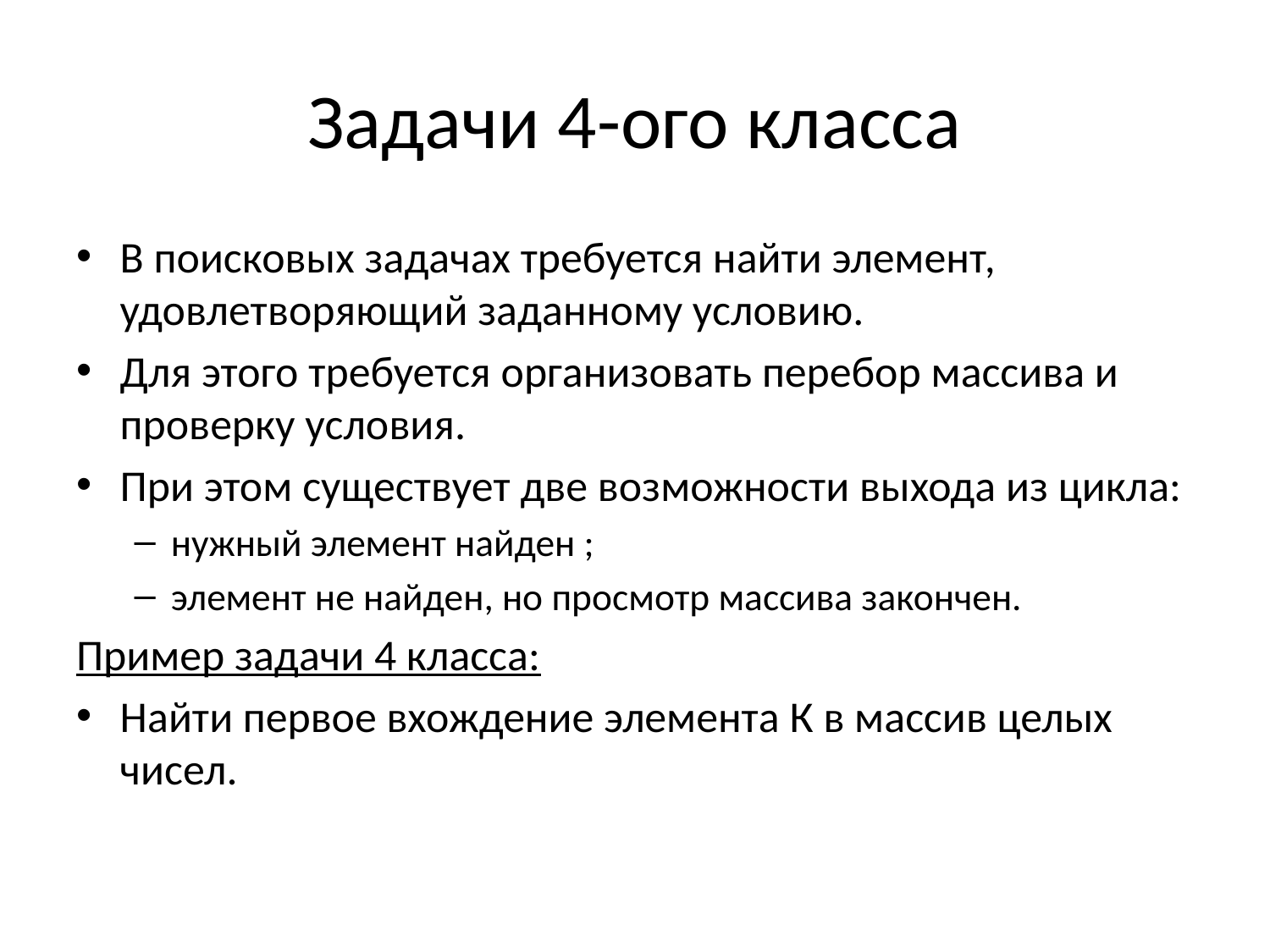

# Задачи 4-ого класса
В поисковых задачах требуется найти элемент, удовлетворяющий заданному условию.
Для этого требуется организовать перебор массива и проверку условия.
При этом существует две возможности выхода из цикла:
нужный элемент найден ;
элемент не найден, но просмотр массива закончен.
Пример задачи 4 класса:
Найти первое вхождение элемента К в массив целых чисел.